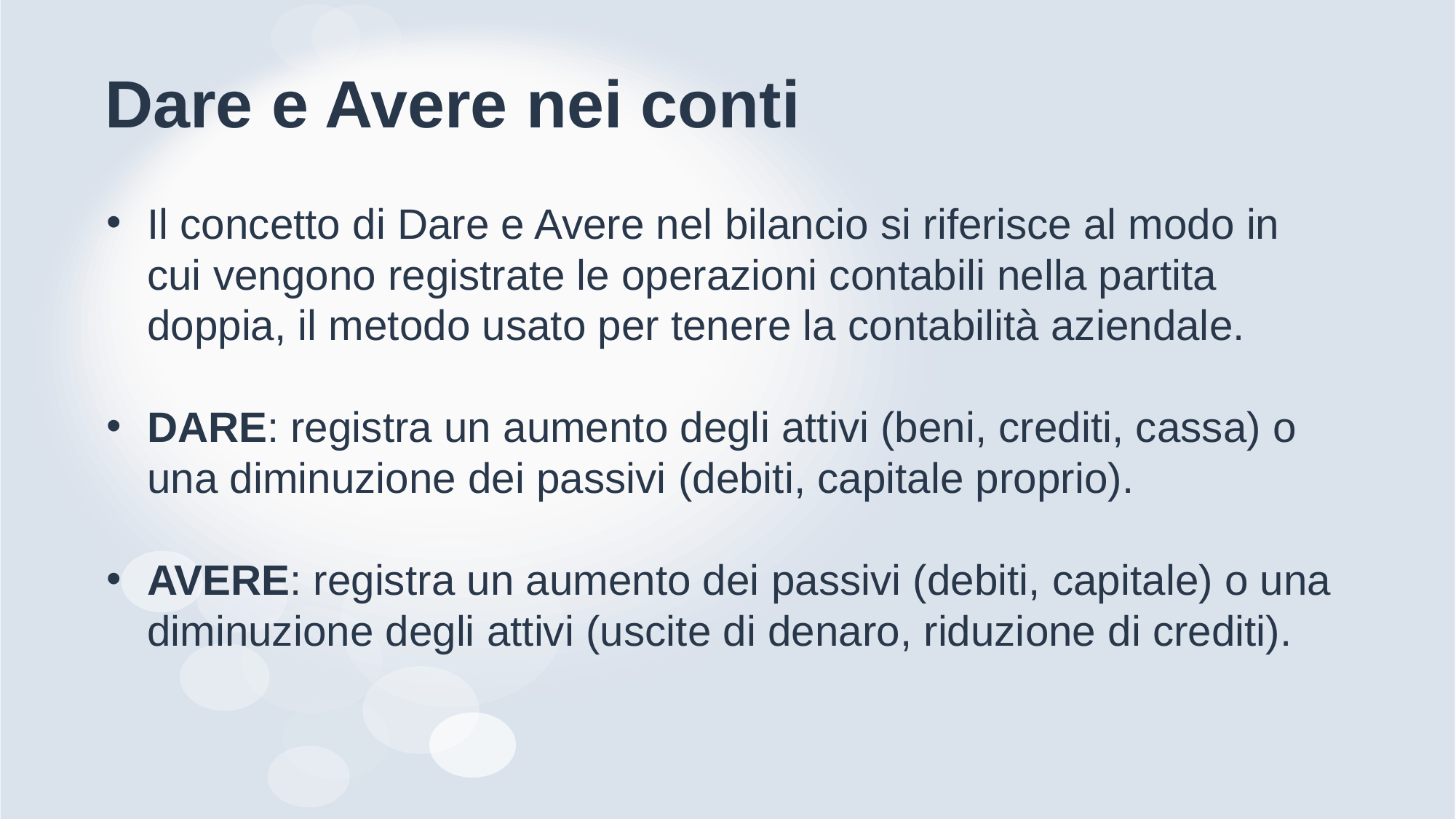

# Dare e Avere nei conti
Il concetto di Dare e Avere nel bilancio si riferisce al modo in cui vengono registrate le operazioni contabili nella partita doppia, il metodo usato per tenere la contabilità aziendale.

DARE: registra un aumento degli attivi (beni, crediti, cassa) o una diminuzione dei passivi (debiti, capitale proprio).

AVERE: registra un aumento dei passivi (debiti, capitale) o una diminuzione degli attivi (uscite di denaro, riduzione di crediti).